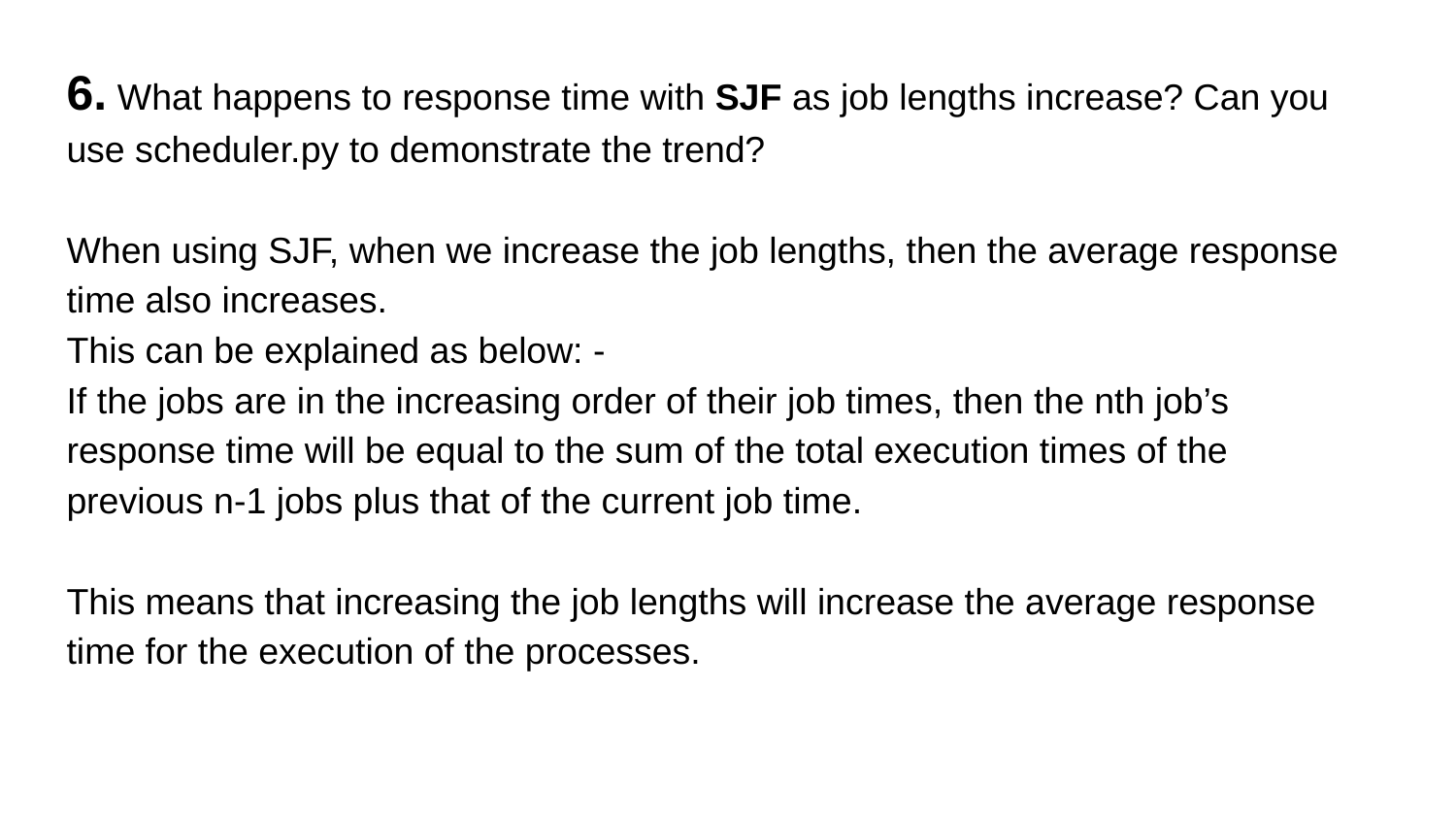

6. What happens to response time with SJF as job lengths increase? Can you use scheduler.py to demonstrate the trend?

When using SJF, when we increase the job lengths, then the average response time also increases.
This can be explained as below: -
If the jobs are in the increasing order of their job times, then the nth job’s response time will be equal to the sum of the total execution times of the previous n-1 jobs plus that of the current job time.

This means that increasing the job lengths will increase the average response time for the execution of the processes.